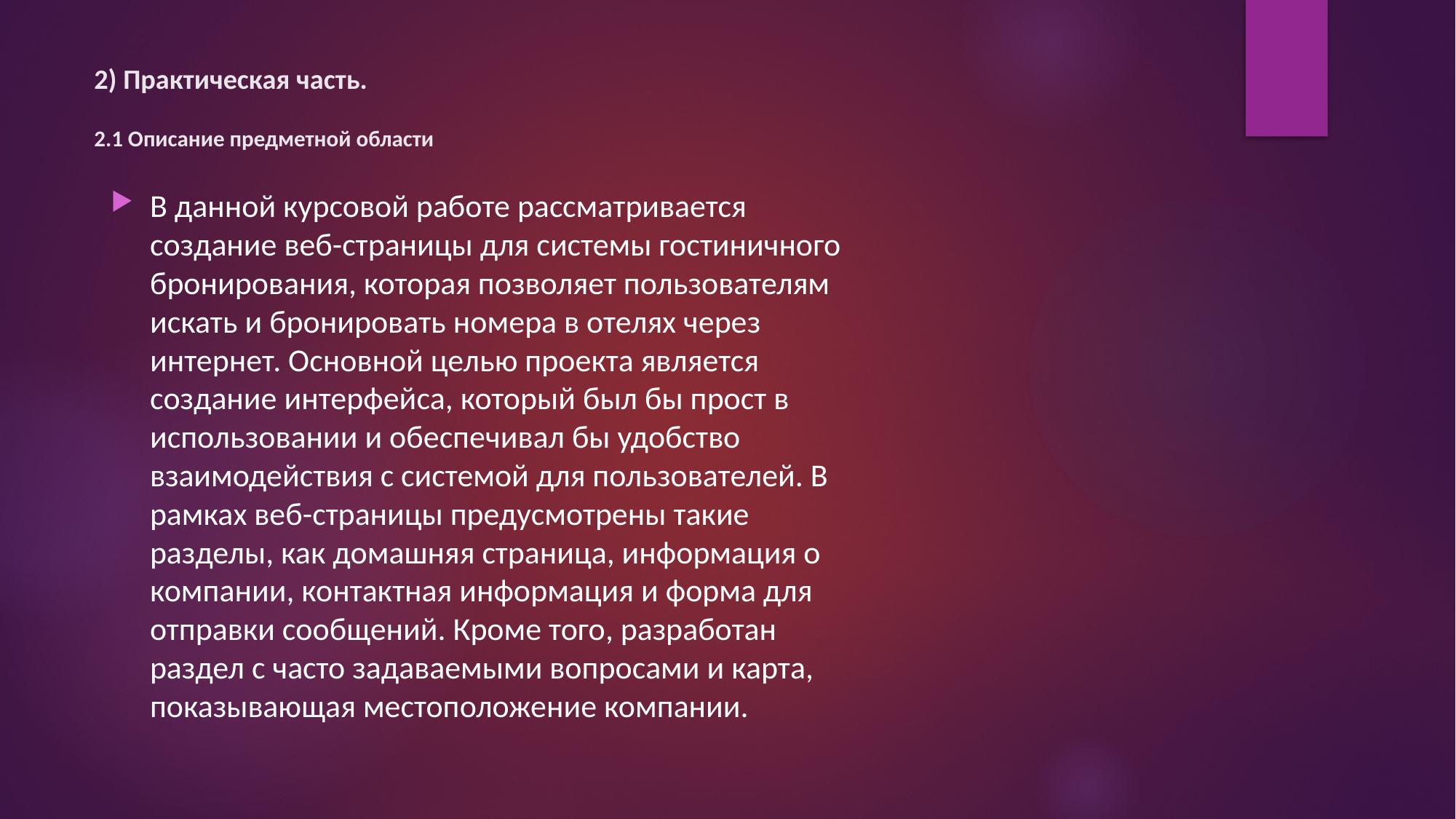

# 2) Практическая часть.   2.1 Описание предметной области
В данной курсовой работе рассматривается создание веб-страницы для системы гостиничного бронирования, которая позволяет пользователям искать и бронировать номера в отелях через интернет. Основной целью проекта является создание интерфейса, который был бы прост в использовании и обеспечивал бы удобство взаимодействия с системой для пользователей. В рамках веб-страницы предусмотрены такие разделы, как домашняя страница, информация о компании, контактная информация и форма для отправки сообщений. Кроме того, разработан раздел с часто задаваемыми вопросами и карта, показывающая местоположение компании.